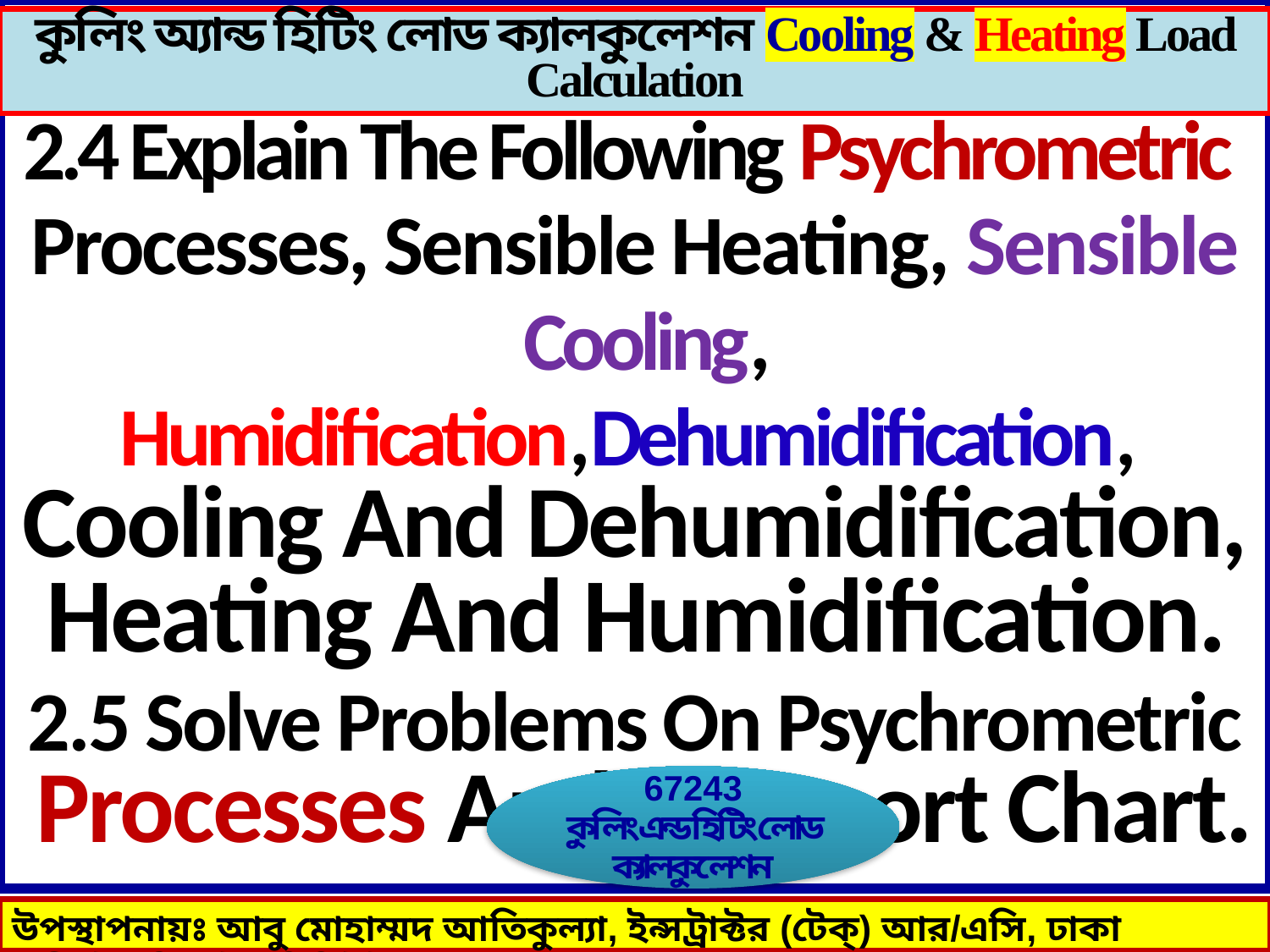

2.4 Explain The Following Psychrometric
Processes, Sensible Heating, Sensible
 Cooling, Humidification,Dehumidification,
Cooling And Dehumidification,
 Heating And Humidification.
2.5 Solve Problems On Psychrometric
 Processes And Comport Chart.

কুলিং অ্যান্ড ‍হিটিং লোড ক্যালকুলেশন Cooling & Heating Load Calculation
67243
কুলিং এন্ড হিটিং লোড ক্যালকুলেশন
উপস্থাপনায়ঃ আবু মোহাম্মদ আতিকুল্যা, ইন্সট্রাক্টর (টেক্) আর/এসি, ঢাকা পলিটেকনিক ইন্সটিটিউট,তেজগাঁও,ঢাকা